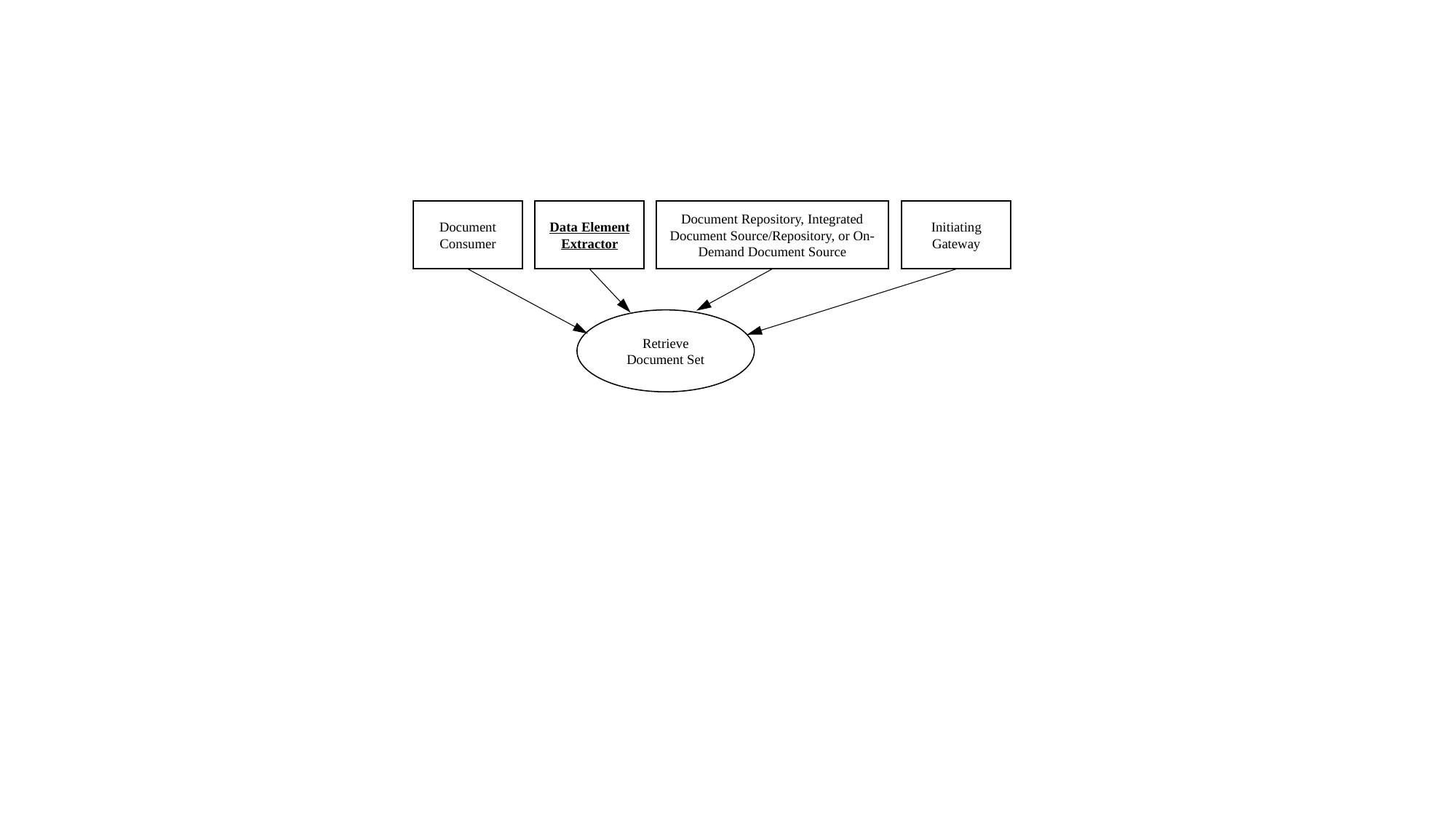

Document Consumer
Data Element Extractor
Document Repository, Integrated Document Source/Repository, or On-Demand Document Source
Initiating Gateway
Retrieve Document Set